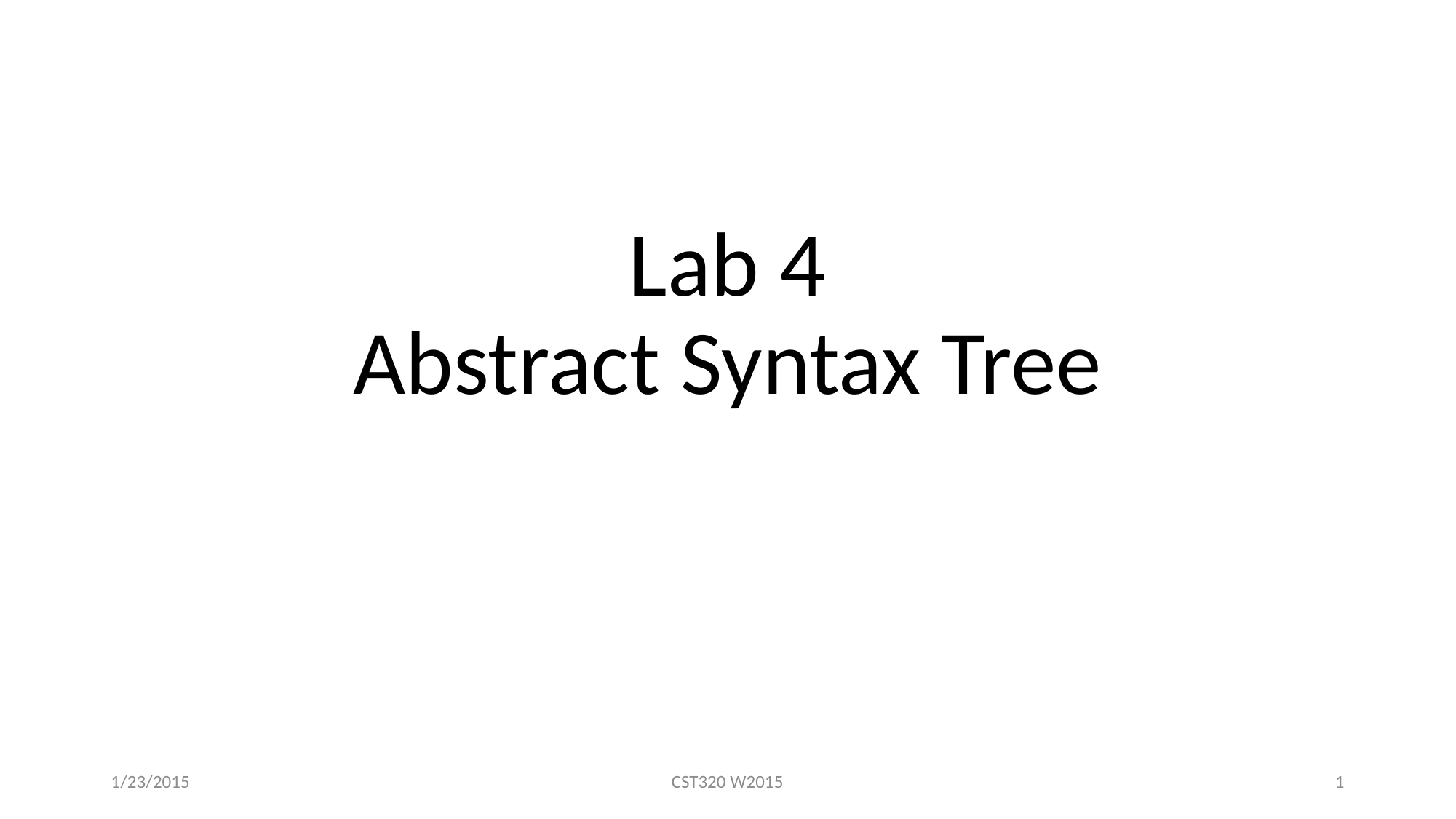

# Lab 4 Abstract Syntax Tree

1/23/2015
CST320 W2015
1